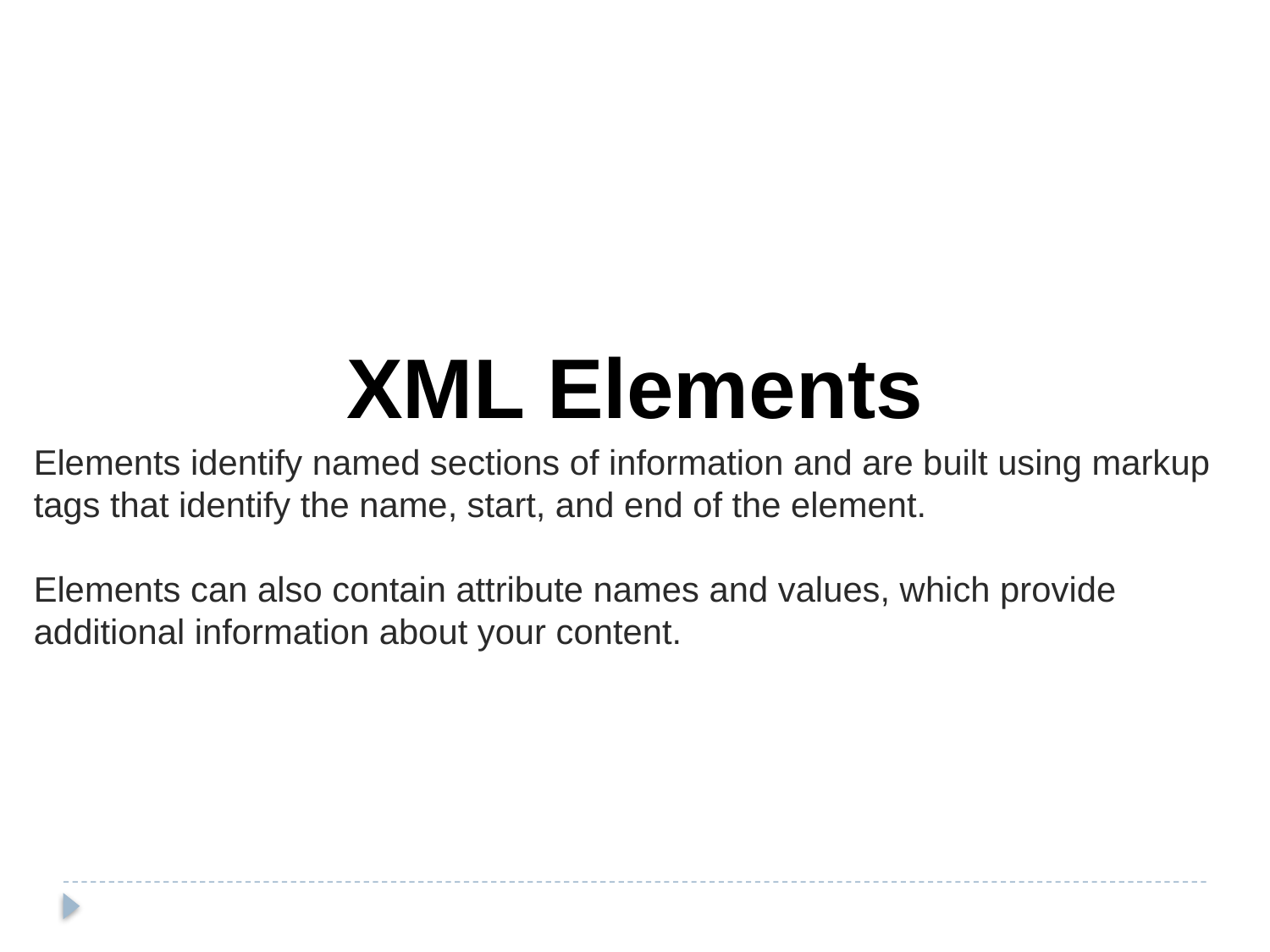

XML Elements
Elements identify named sections of information and are built using markup tags that identify the name, start, and end of the element.

Elements can also contain attribute names and values, which provide additional information about your content.